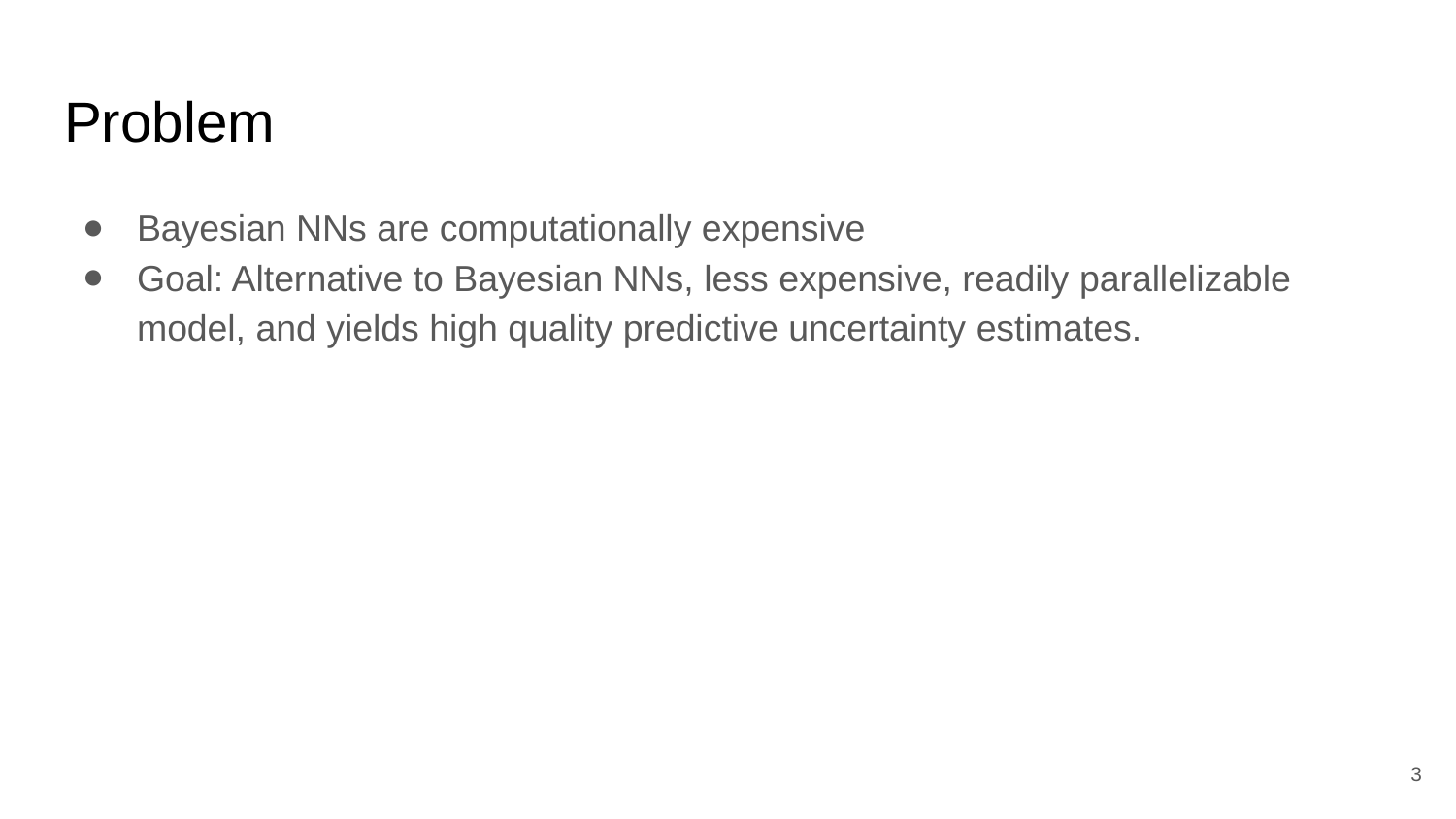

# Problem
Bayesian NNs are computationally expensive
Goal: Alternative to Bayesian NNs, less expensive, readily parallelizable model, and yields high quality predictive uncertainty estimates.
3